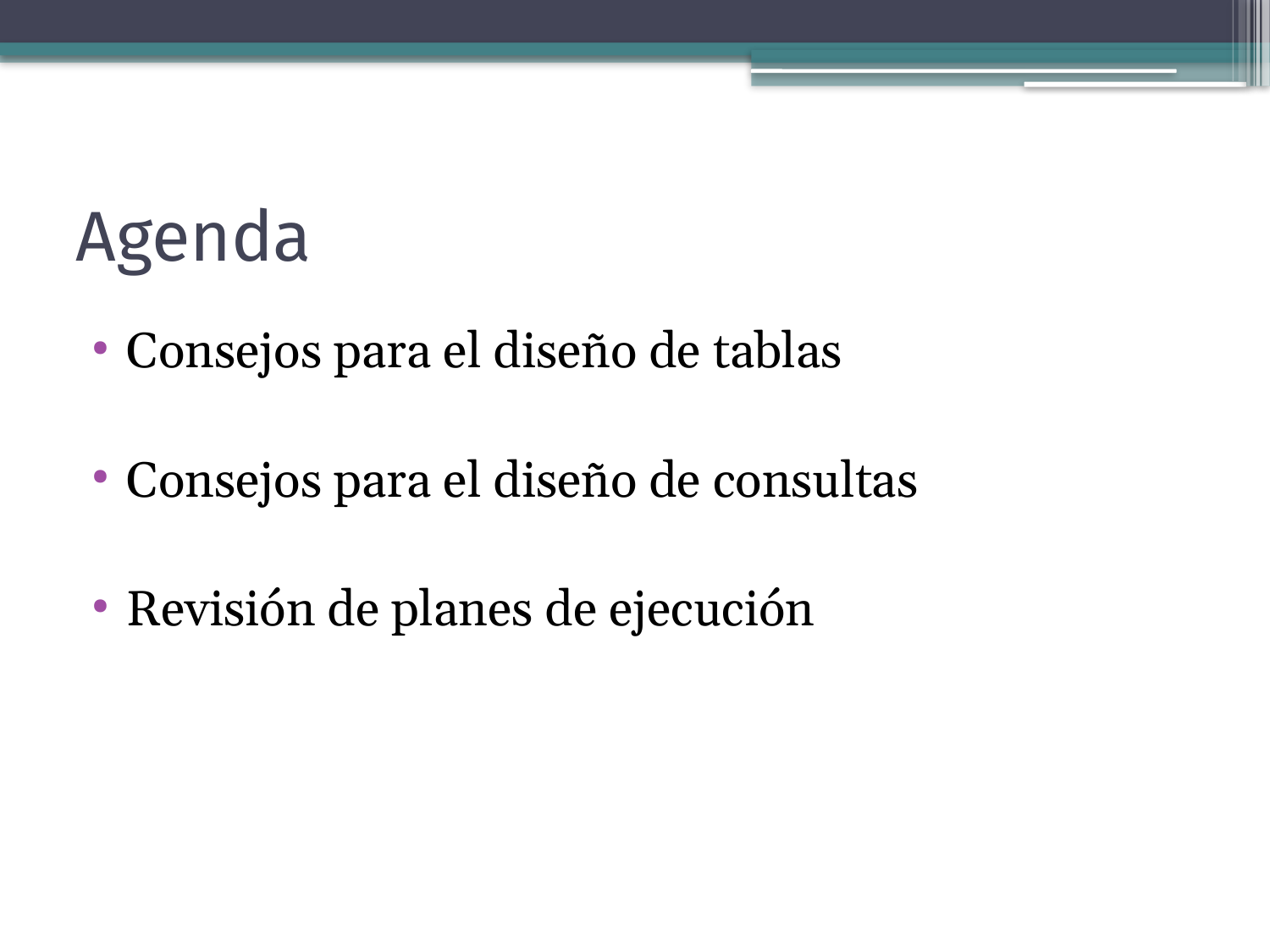

# Agenda
Consejos para el diseño de tablas

Consejos para el diseño de consultas

Revisión de planes de ejecución